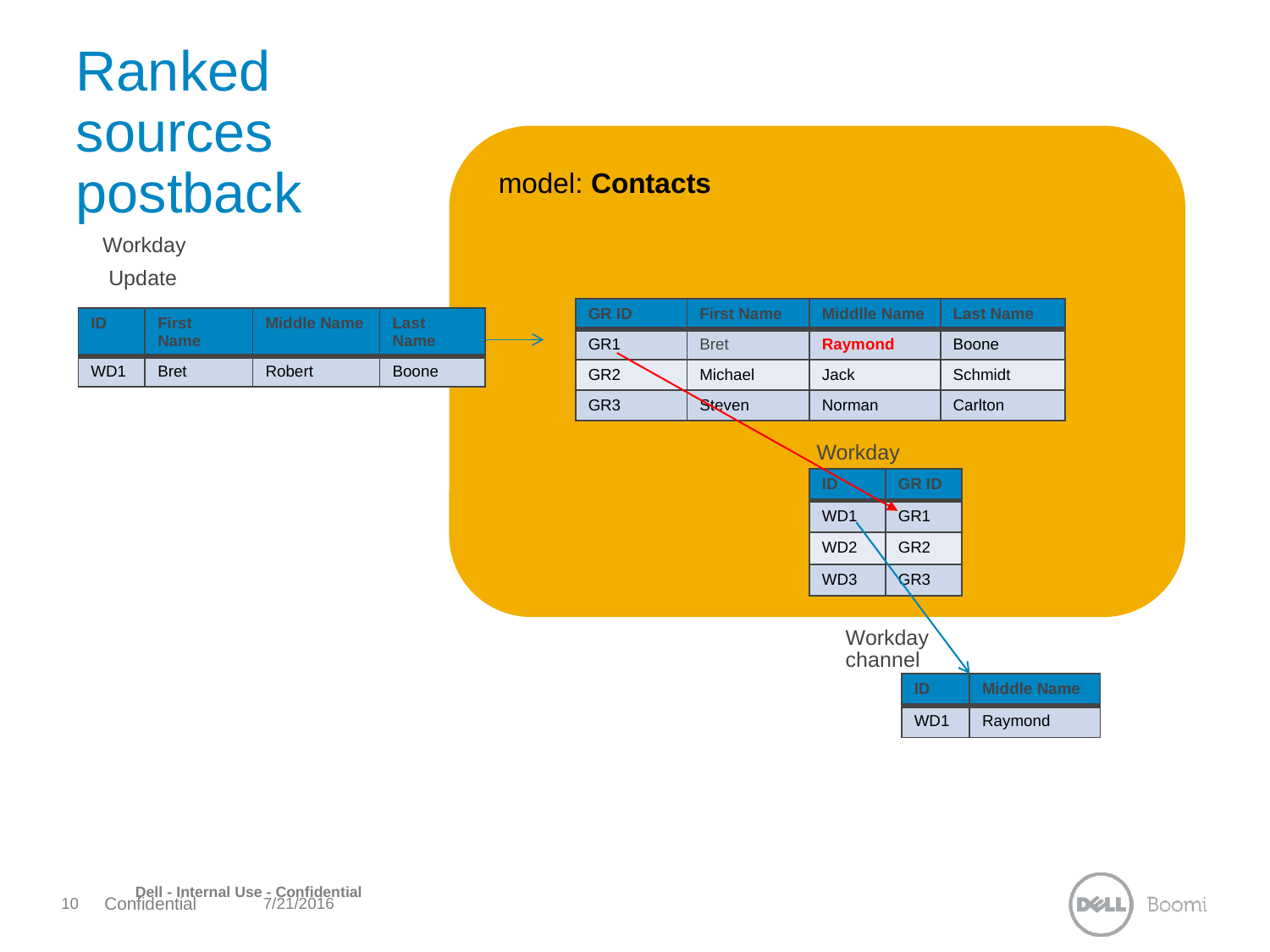

Ranked sources postback
model: Contacts
Workday
 Update
| GR ID | First Name | Middlle Name | Last Name |
| --- | --- | --- | --- |
| GR1 | Bret | Raymond | Boone |
| GR2 | Michael | Jack | Schmidt |
| GR3 | Steven | Norman | Carlton |
| ID | First Name | Middle Name | Last Name |
| --- | --- | --- | --- |
| WD1 | Bret | Robert | Boone |
Workday
| ID | GR ID |
| --- | --- |
| WD1 | GR1 |
| WD2 | GR2 |
| WD3 | GR3 |
Workday
channel
| ID | Middle Name |
| --- | --- |
| WD1 | Raymond |